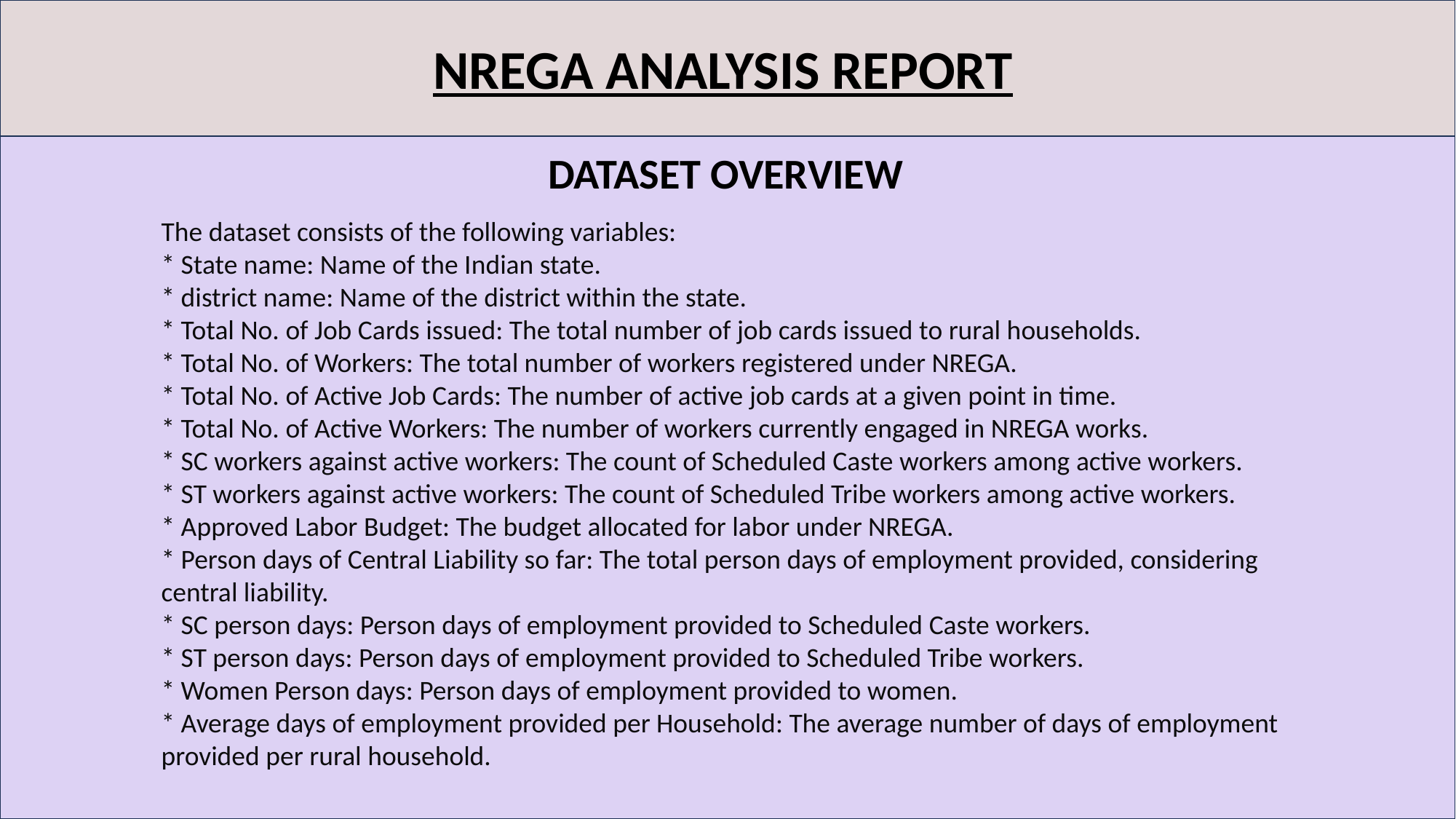

NREGA ANALYSIS REPORT

DATASET OVERVIEW
The dataset consists of the following variables:
* State name: Name of the Indian state.
* district name: Name of the district within the state.
* Total No. of Job Cards issued: The total number of job cards issued to rural households.
* Total No. of Workers: The total number of workers registered under NREGA.
* Total No. of Active Job Cards: The number of active job cards at a given point in time.
* Total No. of Active Workers: The number of workers currently engaged in NREGA works.
* SC workers against active workers: The count of Scheduled Caste workers among active workers.
* ST workers against active workers: The count of Scheduled Tribe workers among active workers.
* Approved Labor Budget: The budget allocated for labor under NREGA.
* Person days of Central Liability so far: The total person days of employment provided, considering
central liability.
* SC person days: Person days of employment provided to Scheduled Caste workers.
* ST person days: Person days of employment provided to Scheduled Tribe workers.
* Women Person days: Person days of employment provided to women.
* Average days of employment provided per Household: The average number of days of employment
provided per rural household.